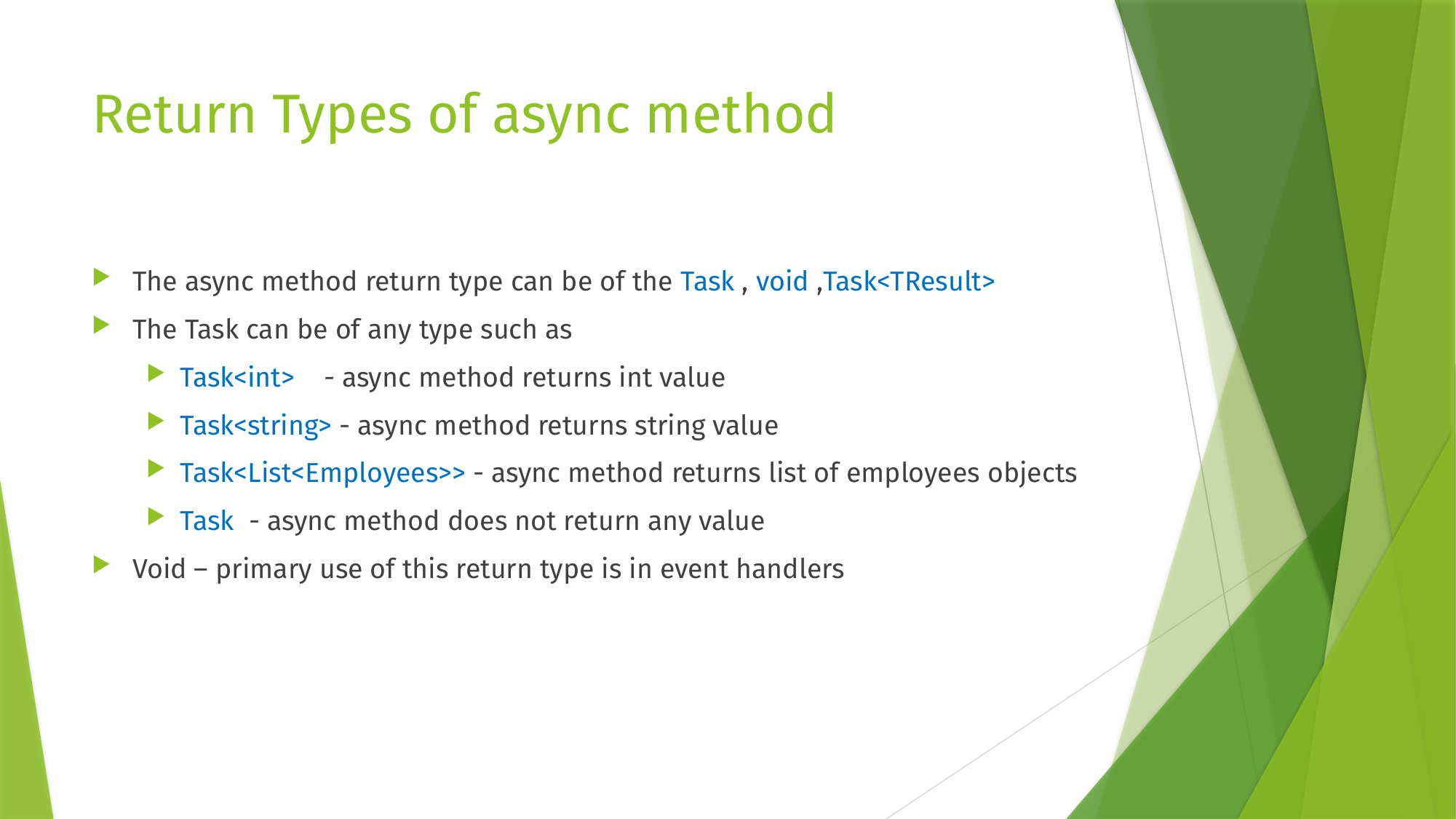

# Return Types of async method
The async method return type can be of the Task , void ,Task<TResult>
The Task can be of any type such as
Task<int>    - async method returns int value
Task<string> - async method returns string value
Task<List<Employees>> - async method returns list of employees objects
Task  - async method does not return any value
Void – primary use of this return type is in event handlers